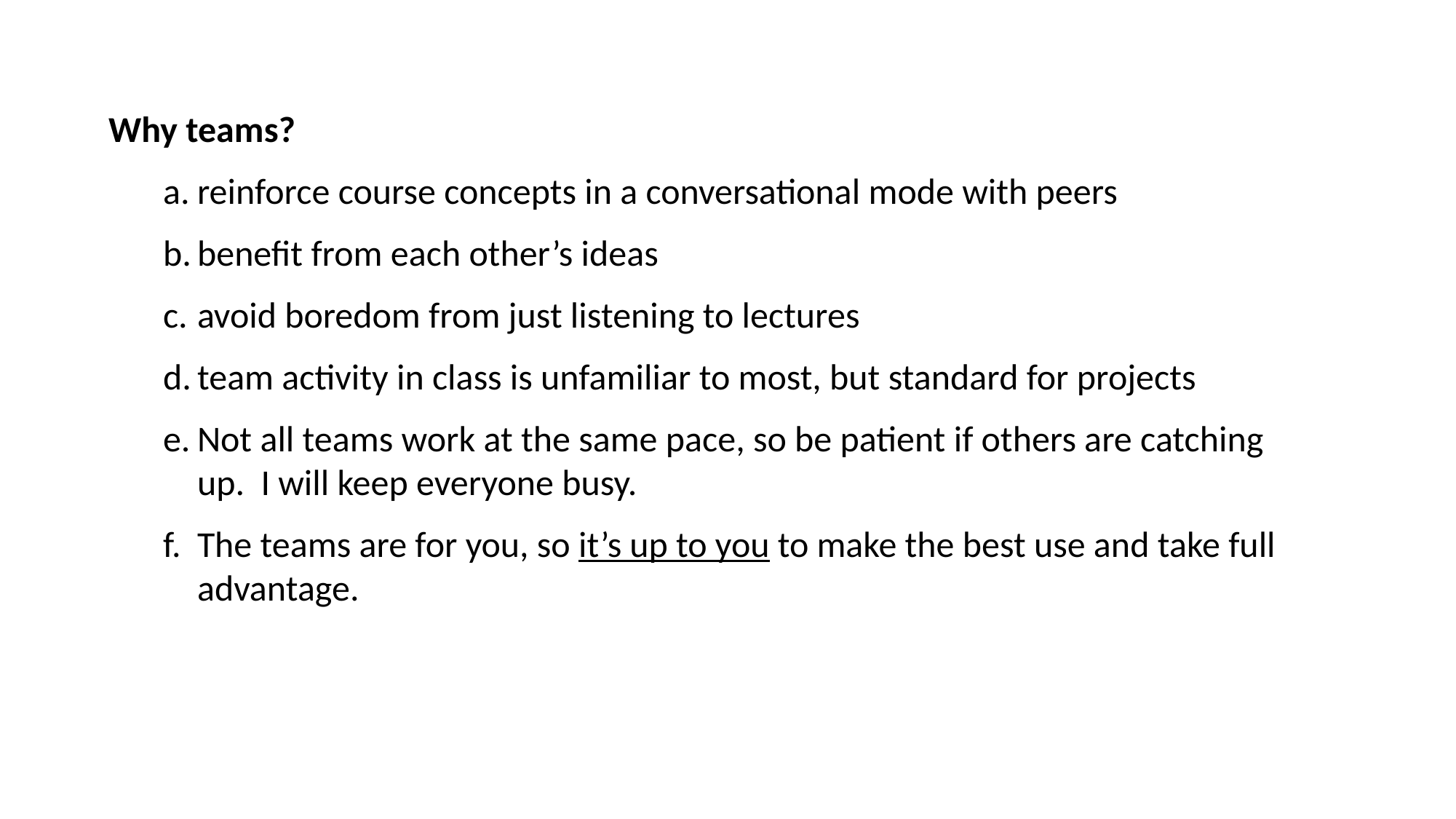

Why teams?
reinforce course concepts in a conversational mode with peers
benefit from each other’s ideas
avoid boredom from just listening to lectures
team activity in class is unfamiliar to most, but standard for projects
Not all teams work at the same pace, so be patient if others are catching up.  I will keep everyone busy.
The teams are for you, so it’s up to you to make the best use and take full advantage.